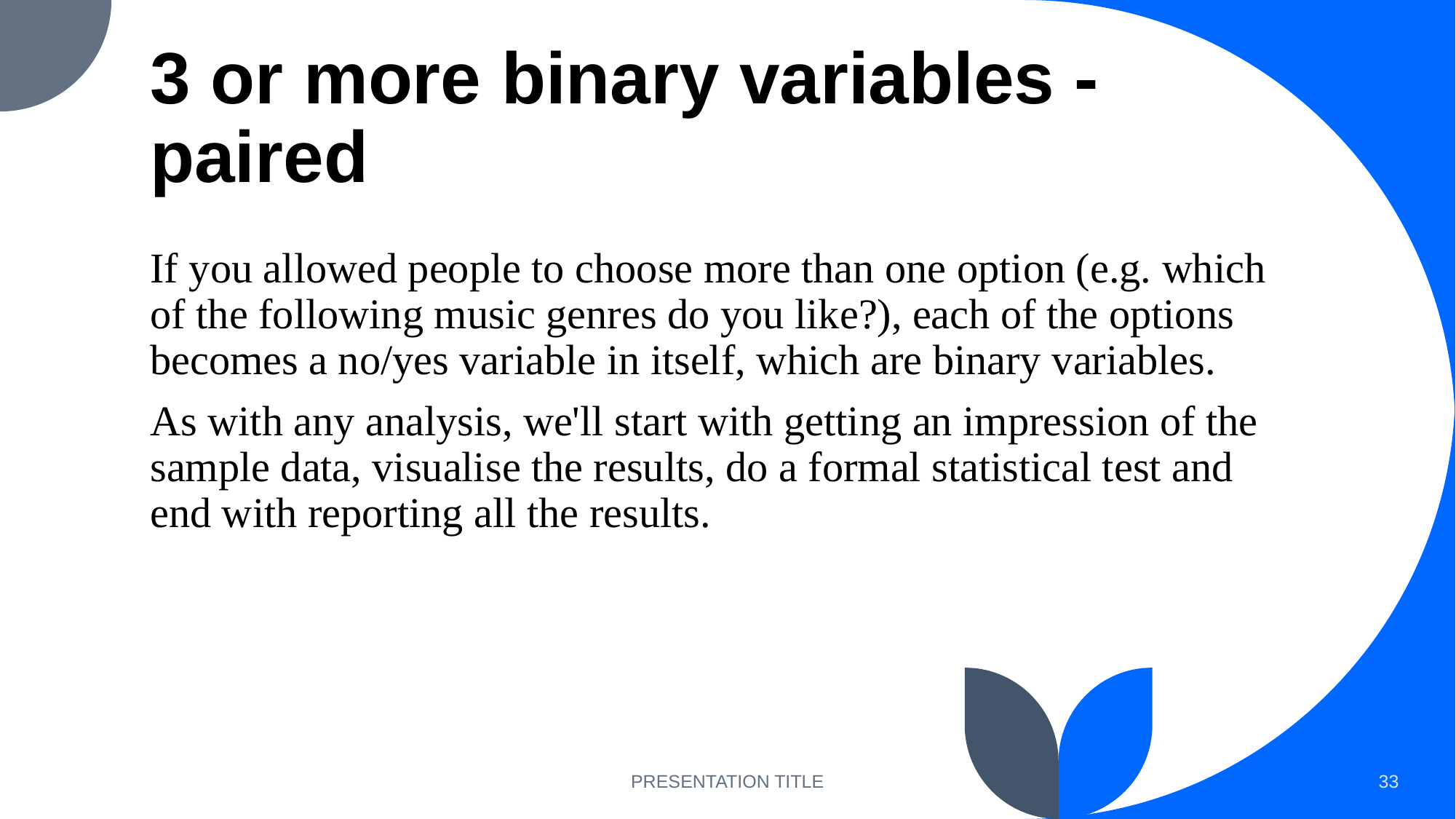

# 3 or more binary variables - paired
If you allowed people to choose more than one option (e.g. which of the following music genres do you like?), each of the options becomes a no/yes variable in itself, which are binary variables.
As with any analysis, we'll start with getting an impression of the sample data, visualise the results, do a formal statistical test and end with reporting all the results.

PRESENTATION TITLE
33